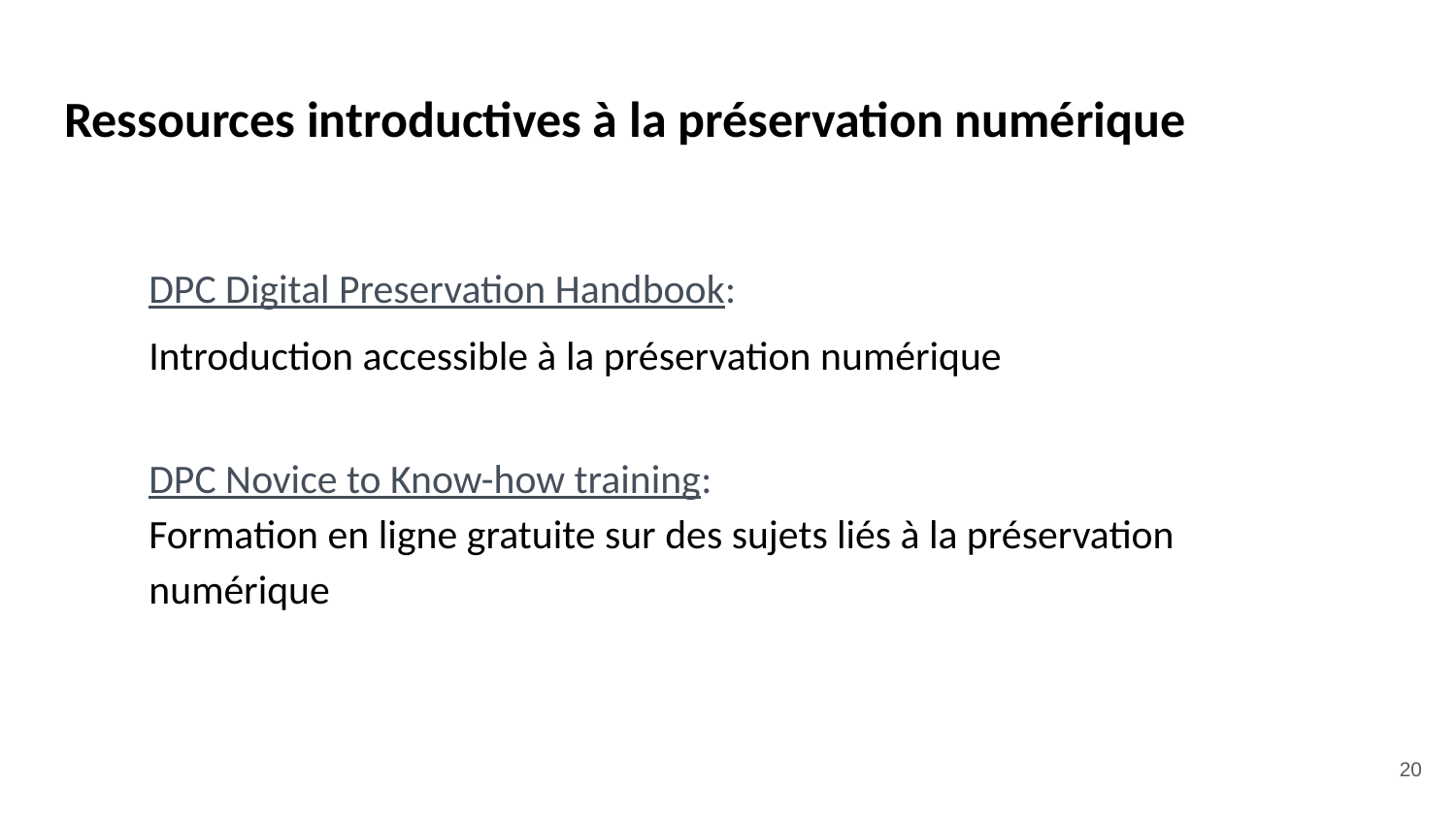

# Ressources introductives à la préservation numérique
DPC Digital Preservation Handbook:
Introduction accessible à la préservation numérique

DPC Novice to Know-how training:
Formation en ligne gratuite sur des sujets liés à la préservation numérique
20